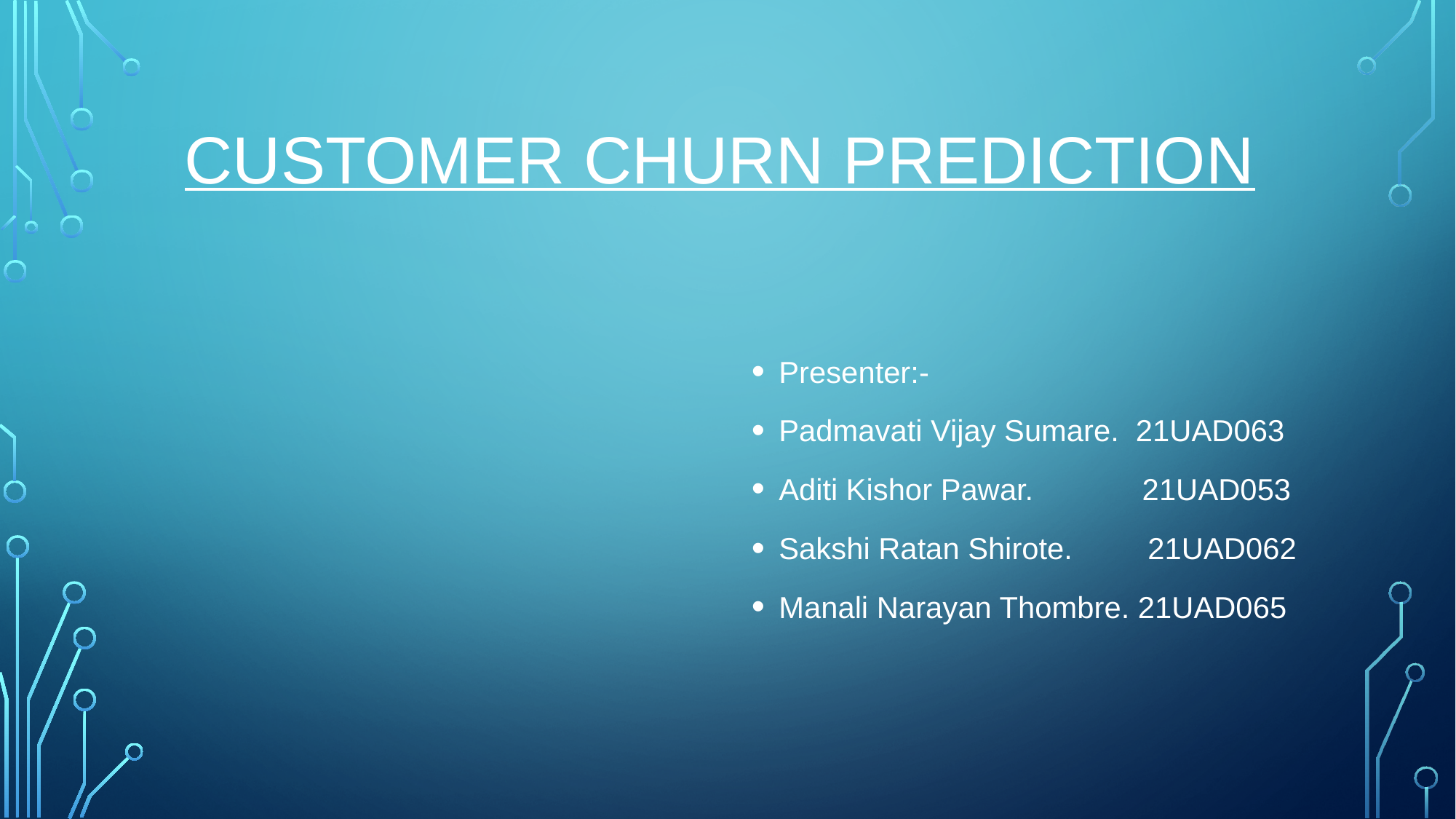

# CUSTOMER CHURN PREDICTION
Presenter:-
Padmavati Vijay Sumare.  21UAD063
Aditi Kishor Pawar.             21UAD053
Sakshi Ratan Shirote.         21UAD062
Manali Narayan Thombre. 21UAD065